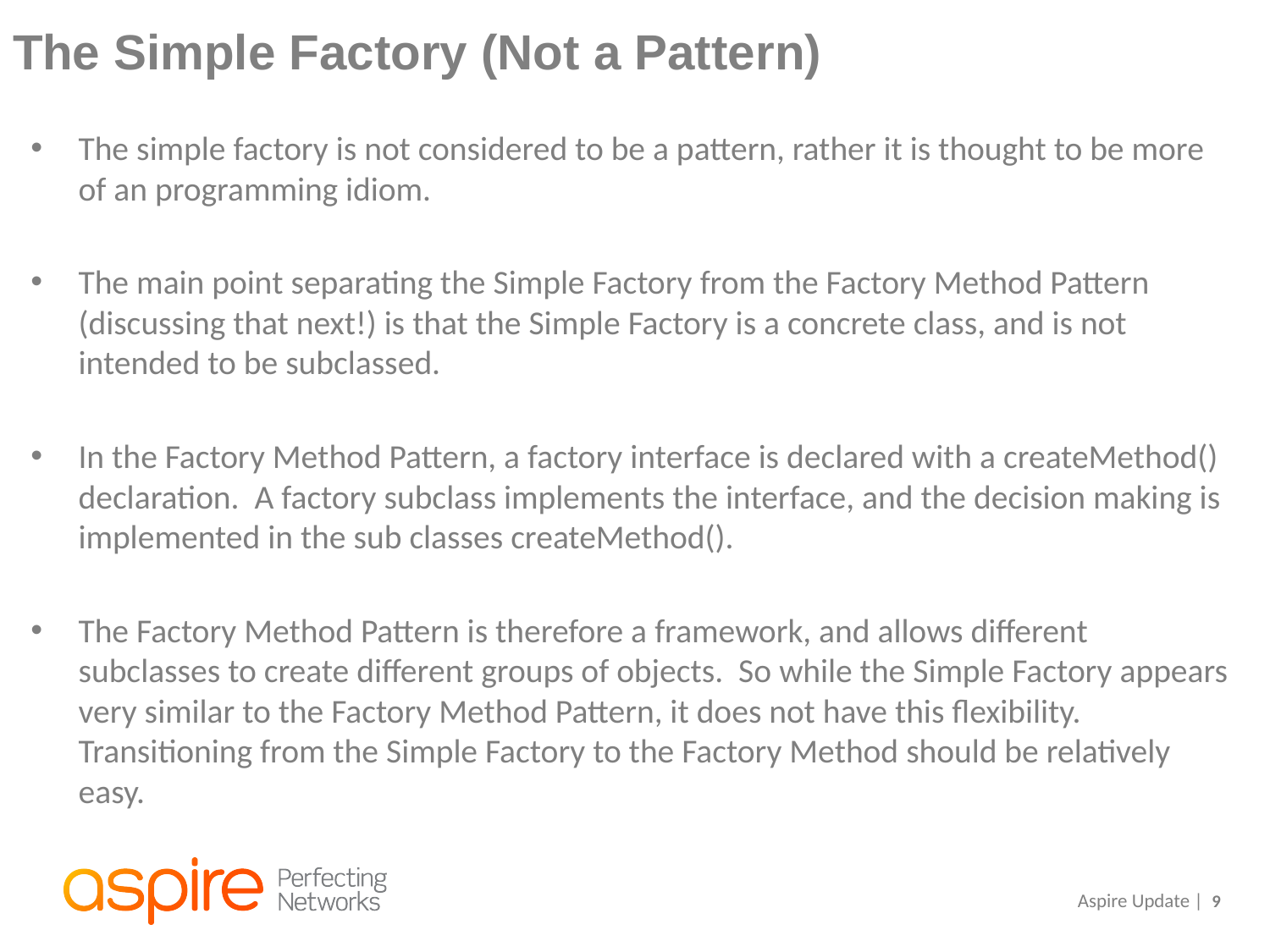

# The Simple Factory (Not a Pattern)
The simple factory is not considered to be a pattern, rather it is thought to be more of an programming idiom.

The main point separating the Simple Factory from the Factory Method Pattern (discussing that next!) is that the Simple Factory is a concrete class, and is not intended to be subclassed.

In the Factory Method Pattern, a factory interface is declared with a createMethod() declaration.  A factory subclass implements the interface, and the decision making is implemented in the sub classes createMethod().

The Factory Method Pattern is therefore a framework, and allows different subclasses to create different groups of objects.  So while the Simple Factory appears very similar to the Factory Method Pattern, it does not have this flexibility.  Transitioning from the Simple Factory to the Factory Method should be relatively easy.